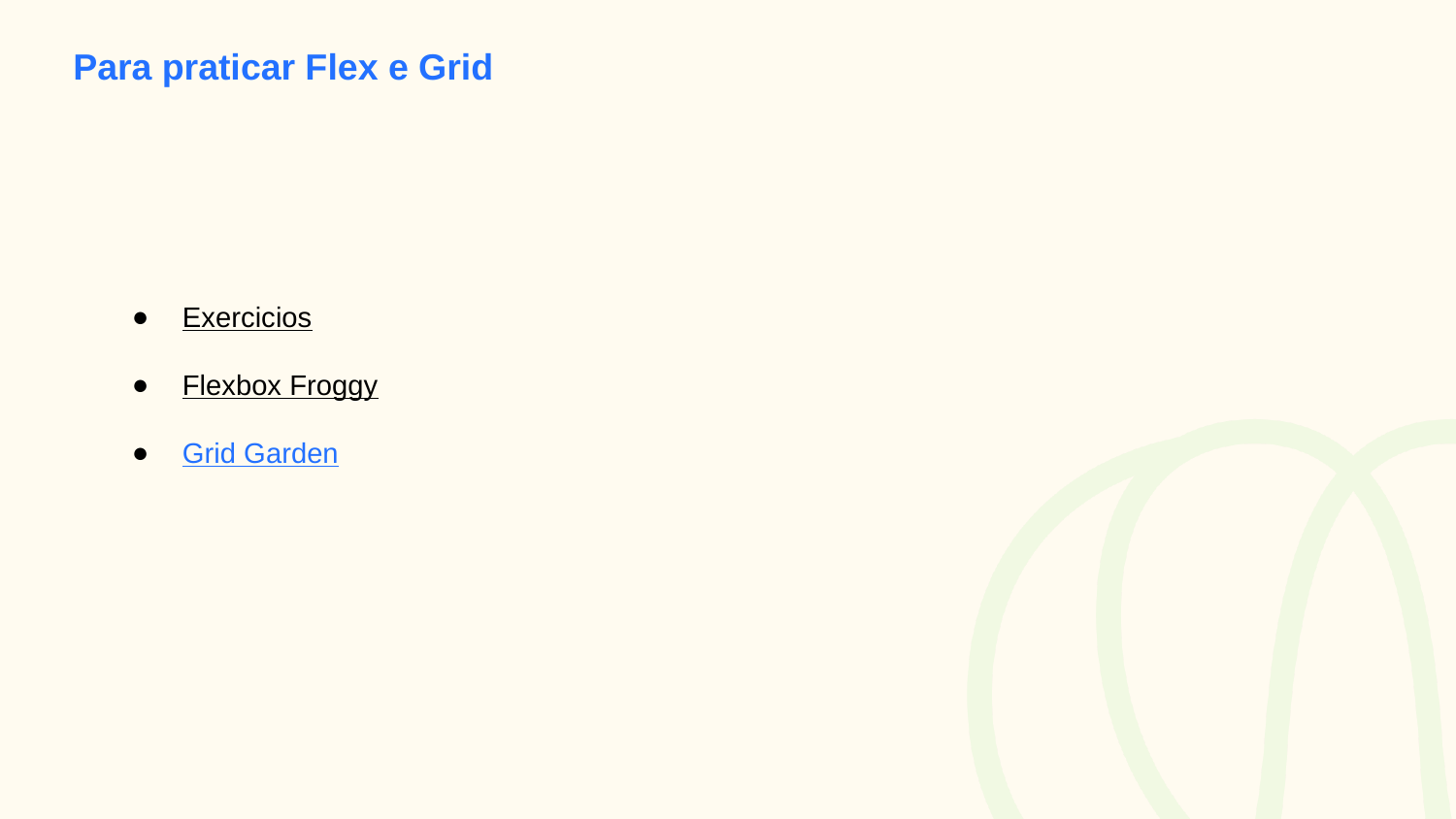

Para praticar Flex e Grid
Exercicios
Flexbox Froggy
Grid Garden